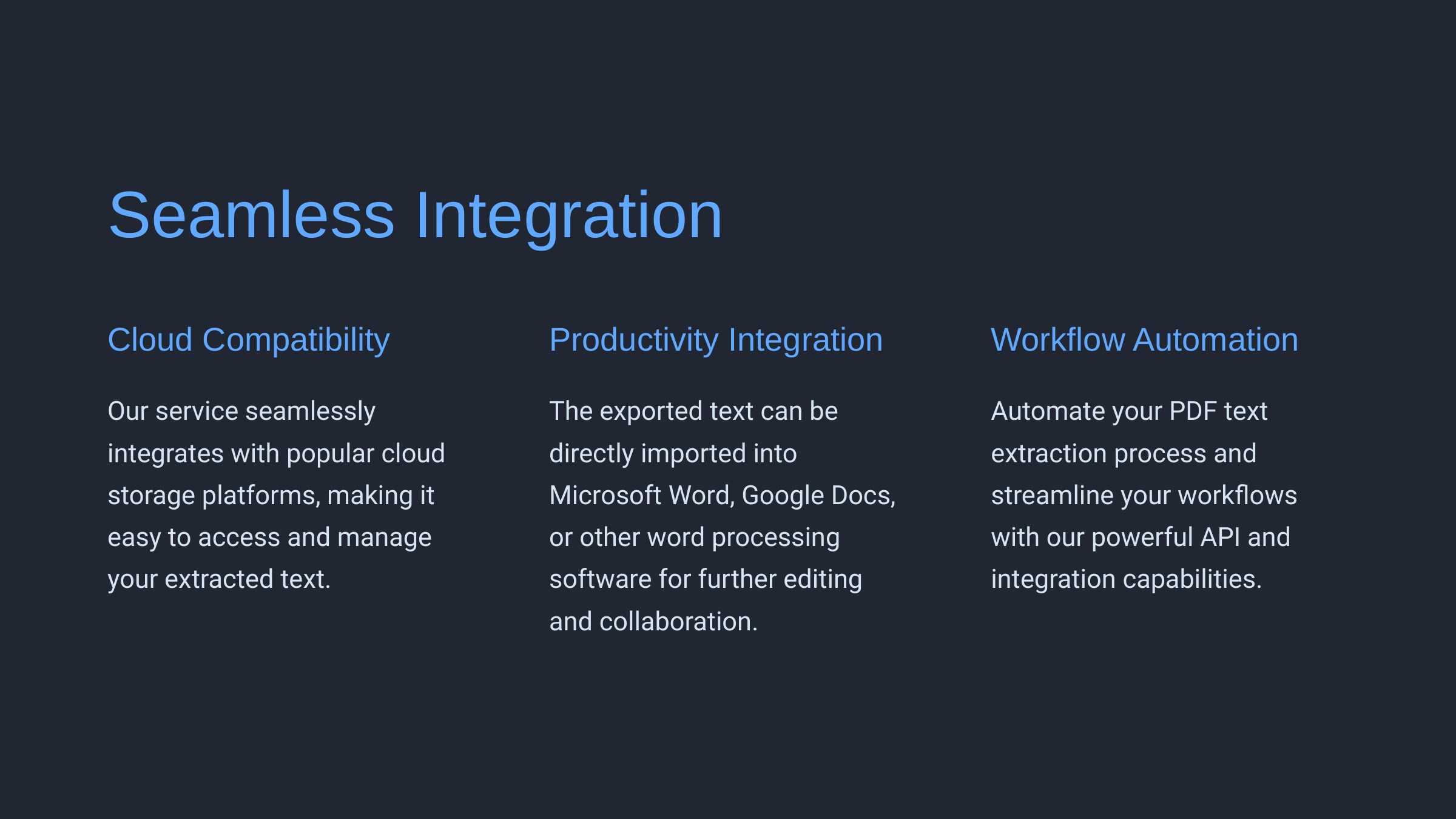

Seamless Integration
Cloud Compatibility
Productivity Integration
Workflow Automation
Our service seamlessly integrates with popular cloud storage platforms, making it easy to access and manage your extracted text.
The exported text can be directly imported into Microsoft Word, Google Docs, or other word processing software for further editing and collaboration.
Automate your PDF text extraction process and streamline your workflows with our powerful API and integration capabilities.